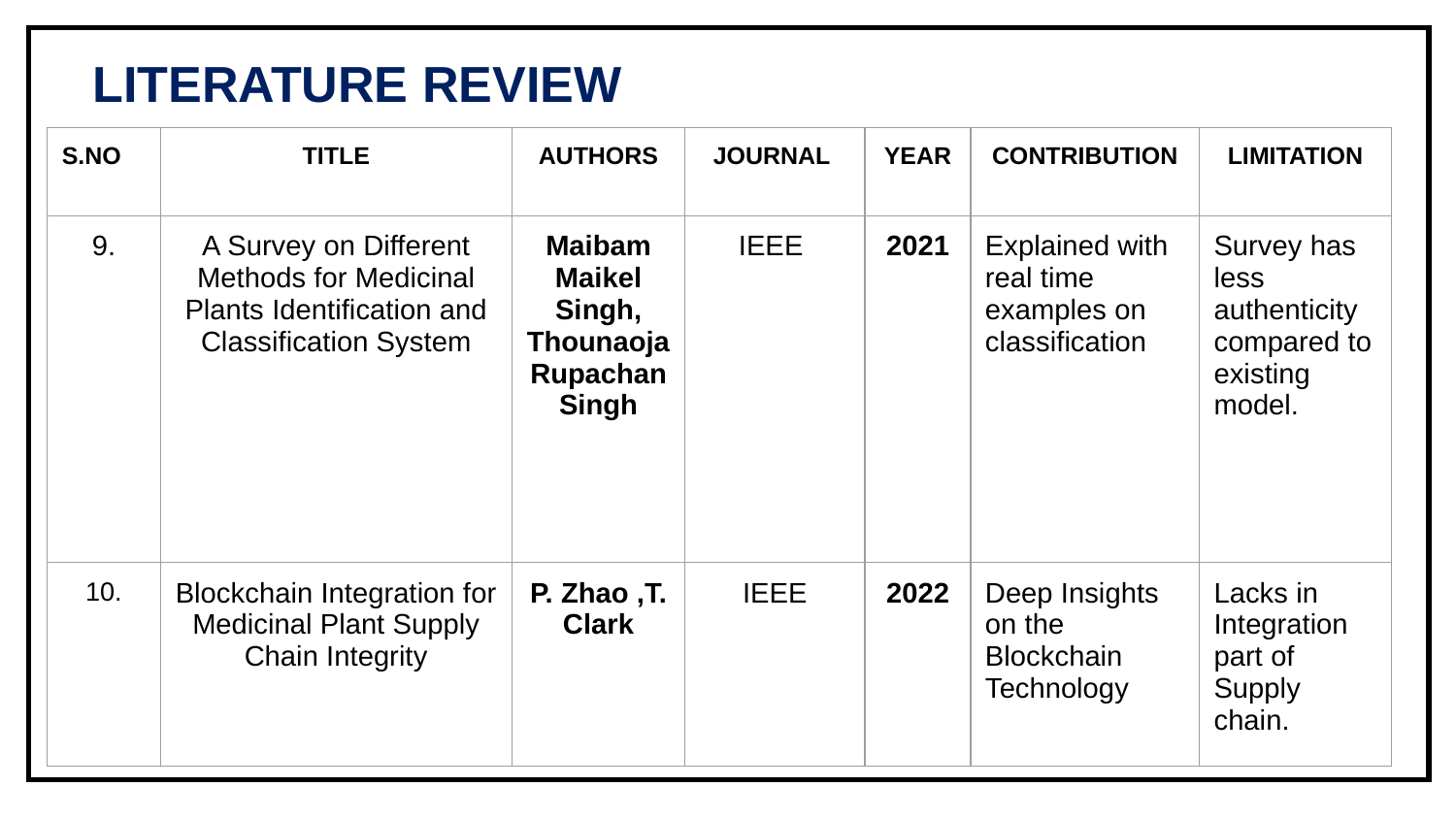

|  |
| --- |
LITERATURE REVIEW

| S.NO | TITLE | AUTHORS | JOURNAL | YEAR | CONTRIBUTION | LIMITATION |
| --- | --- | --- | --- | --- | --- | --- |
| 9. | A Survey on Different Methods for Medicinal Plants Identification and Classification System | Maibam Maikel Singh, Thounaoja RupachanSingh | IEEE | 2021 | Explained with real time examples on classification | Survey has less authenticity compared to existing model. |
| 10. | Blockchain Integration for Medicinal Plant Supply Chain Integrity | P. Zhao ,T. Clark | IEEE | 2022 | Deep Insights on the Blockchain Technology | Lacks in Integration part of Supply chain. |